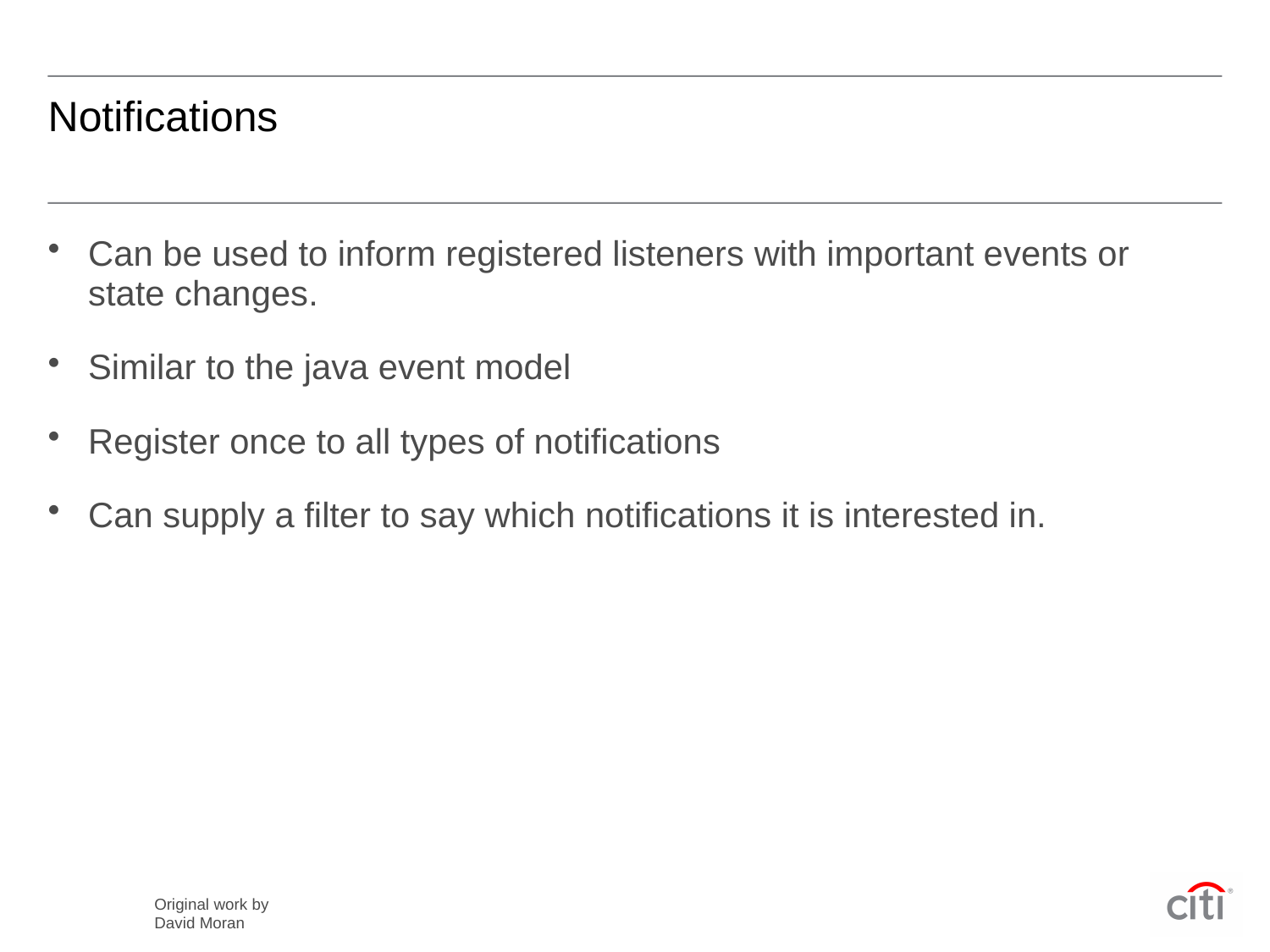

# Notifications
Can be used to inform registered listeners with important events or state changes.
Similar to the java event model
Register once to all types of notifications
Can supply a filter to say which notifications it is interested in.
Original work by David Moran